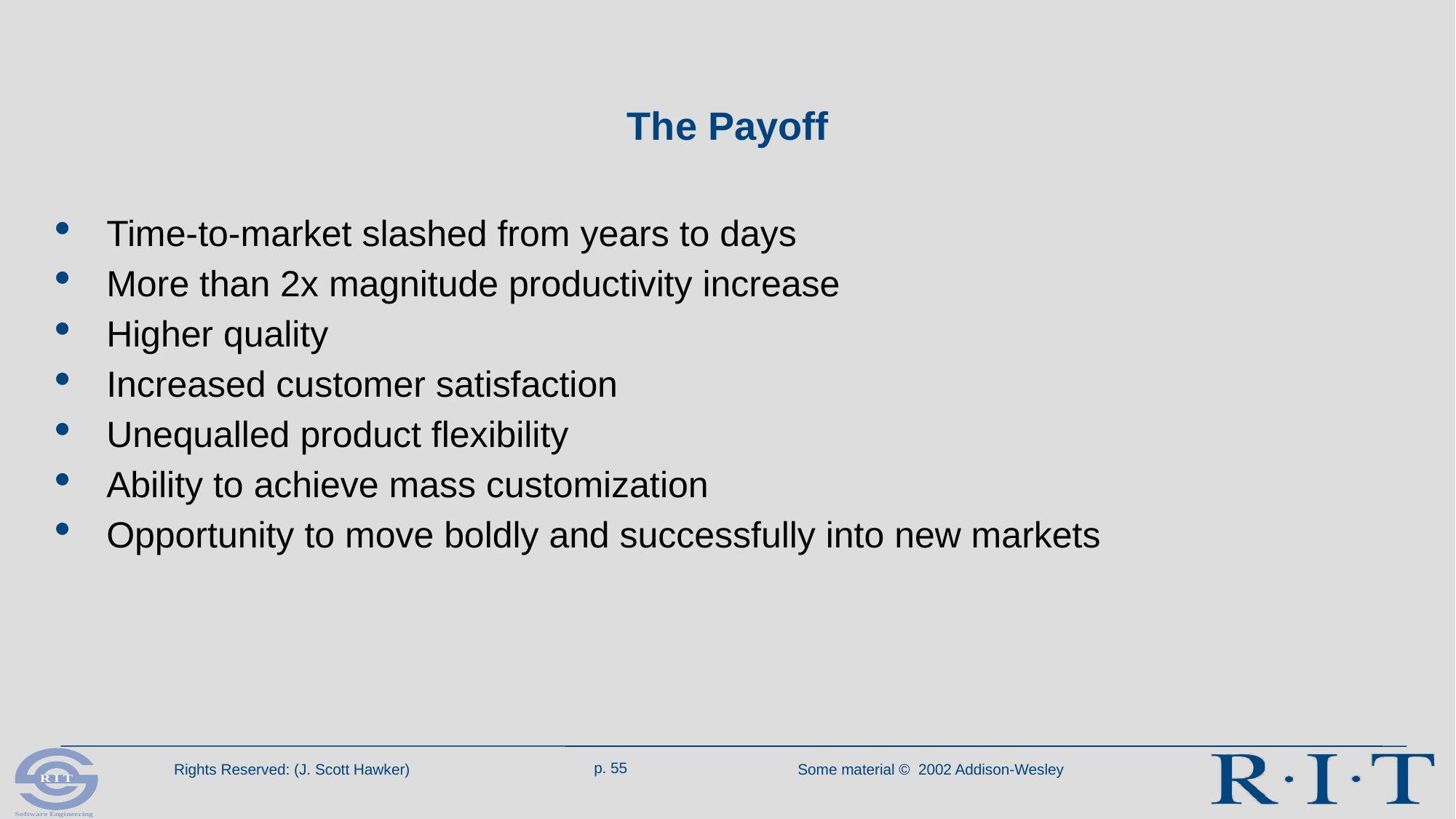

# The Payoff
Time-to-market slashed from years to days
More than 2x magnitude productivity increase
Higher quality
Increased customer satisfaction
Unequalled product flexibility
Ability to achieve mass customization
Opportunity to move boldly and successfully into new markets